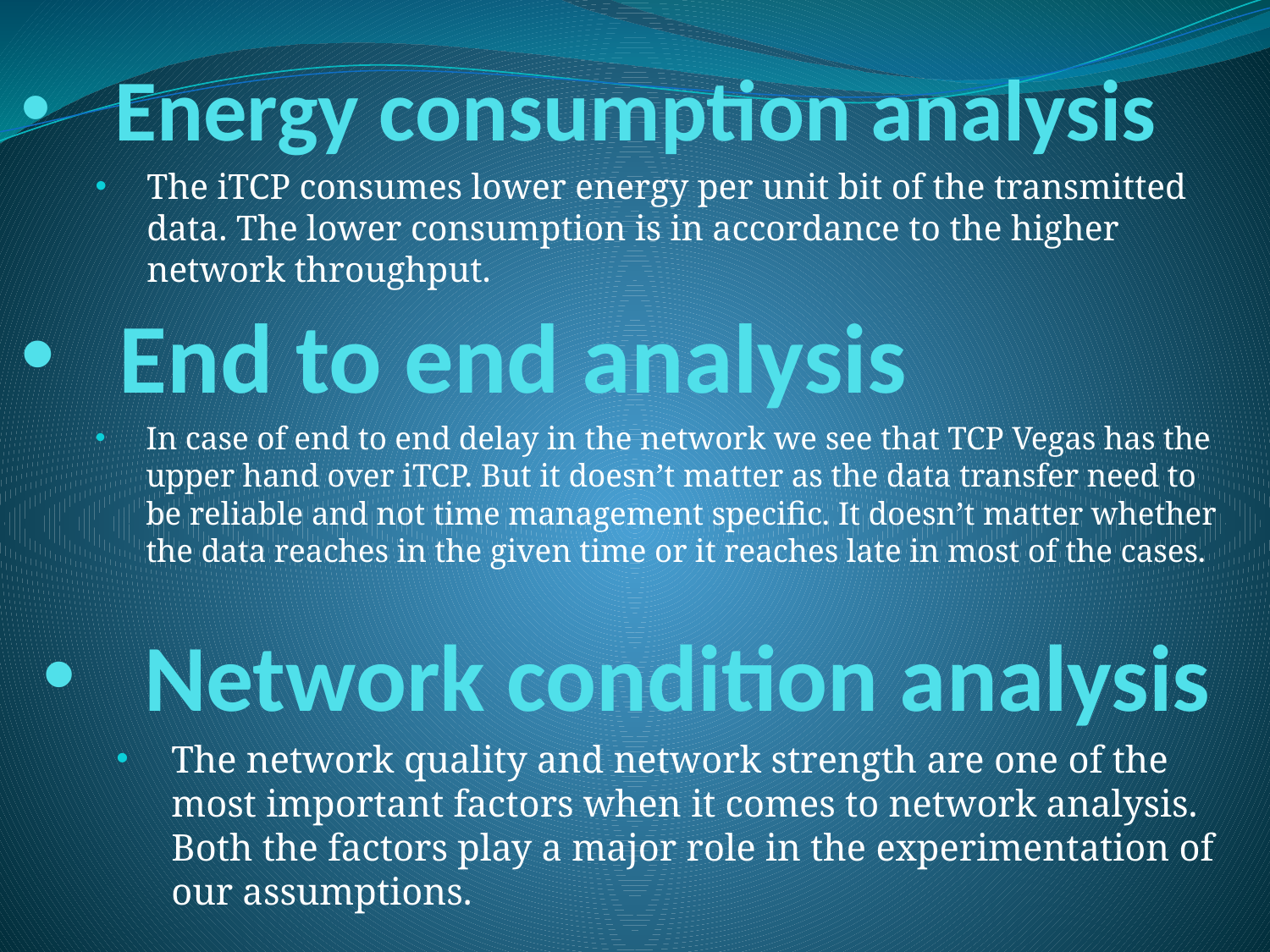

# Energy consumption analysis
The iTCP consumes lower energy per unit bit of the transmitted data. The lower consumption is in accordance to the higher network throughput.
End to end analysis
In case of end to end delay in the network we see that TCP Vegas has the upper hand over iTCP. But it doesn’t matter as the data transfer need to be reliable and not time management specific. It doesn’t matter whether the data reaches in the given time or it reaches late in most of the cases.
Network condition analysis
The network quality and network strength are one of the most important factors when it comes to network analysis. Both the factors play a major role in the experimentation of our assumptions.